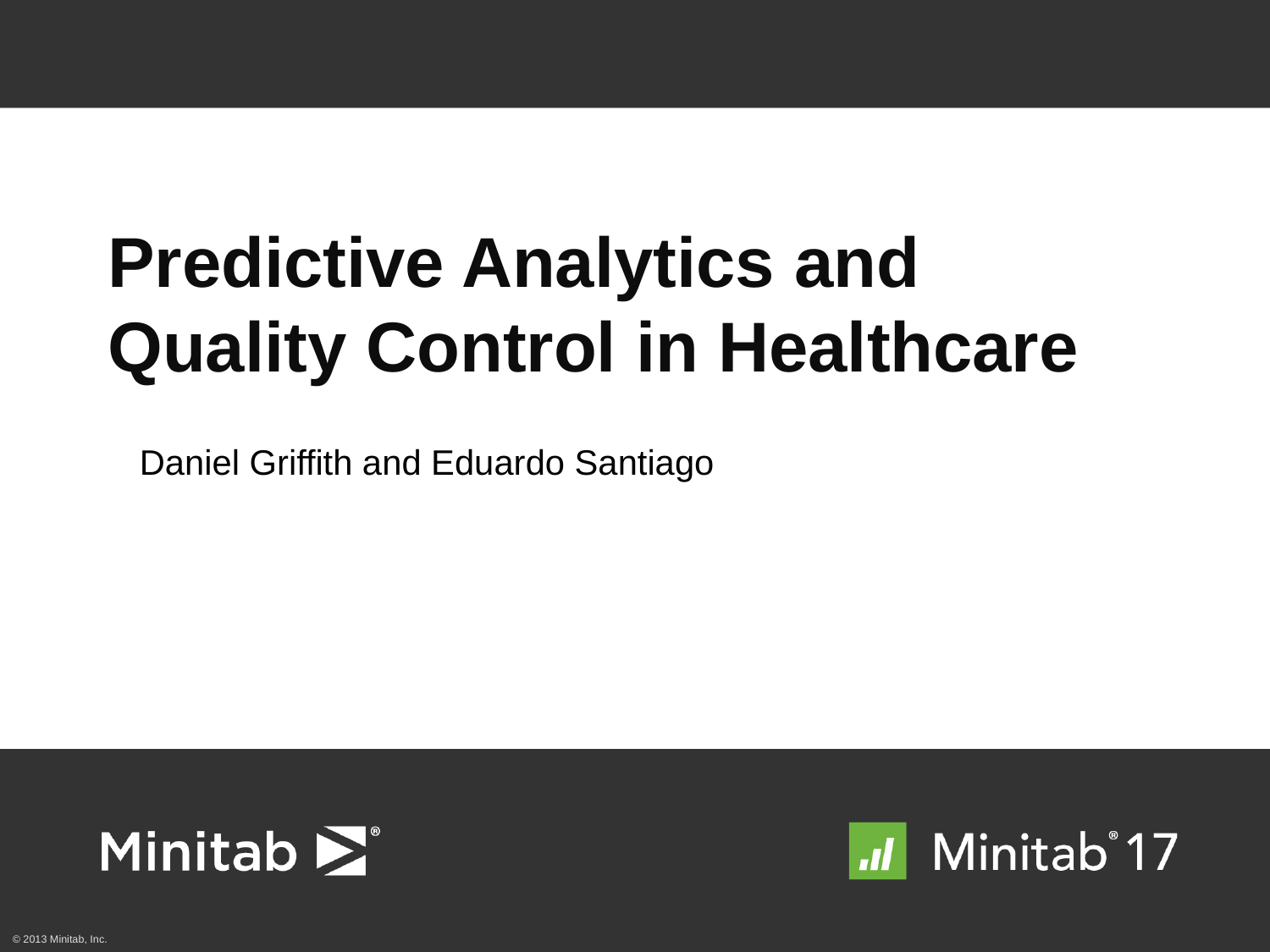

# Predictive Analytics and Quality Control in Healthcare
Daniel Griffith and Eduardo Santiago